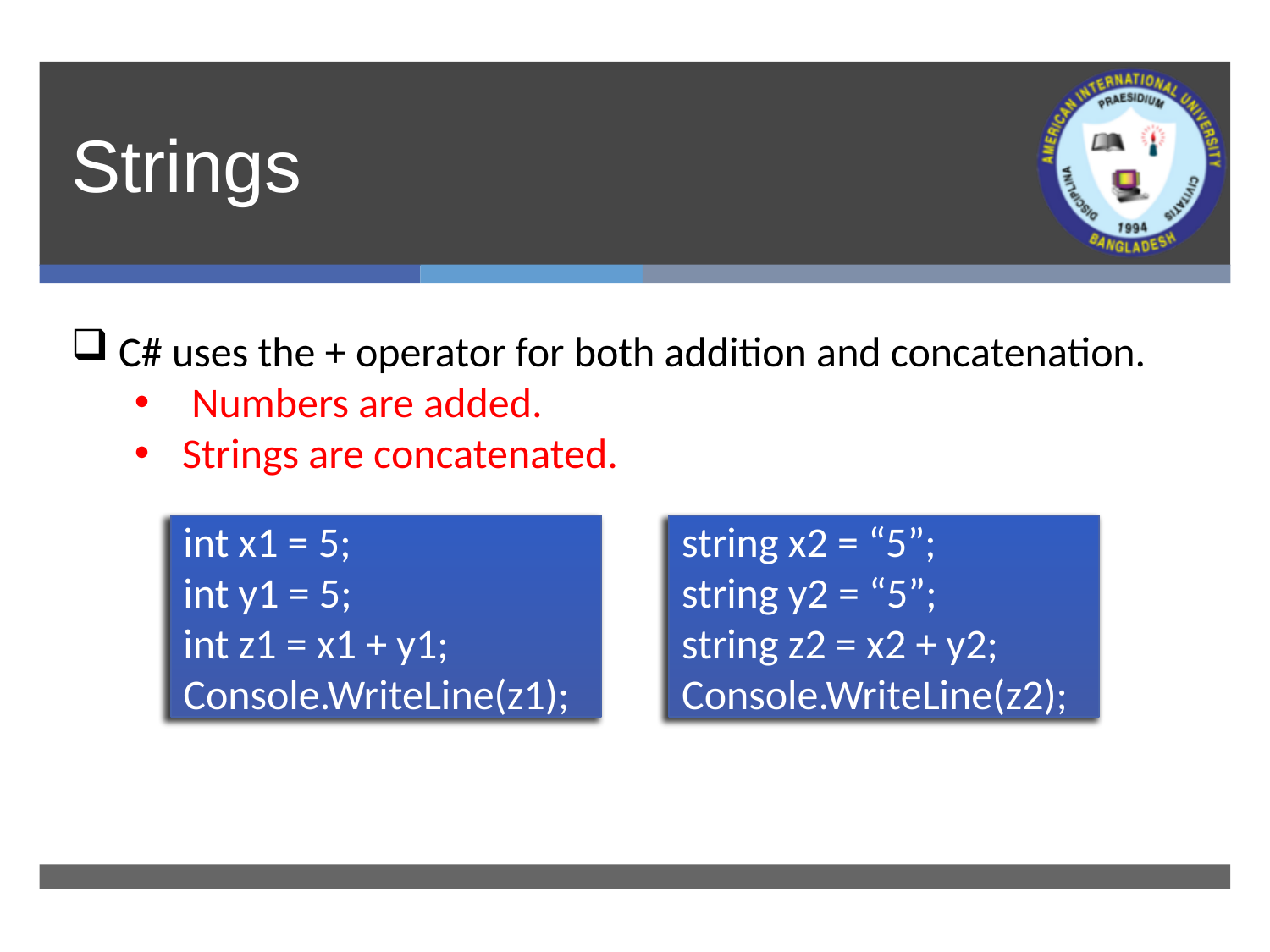

# Strings
C# uses the + operator for both addition and concatenation.
 Numbers are added.
Strings are concatenated.

int x1 = 5;
int y1 = 5;
int z1 = x1 + y1;
Console.WriteLine(z1);
string x2 = “5”;
string y2 = “5”;
string z2 = x2 + y2;
Console.WriteLine(z2);